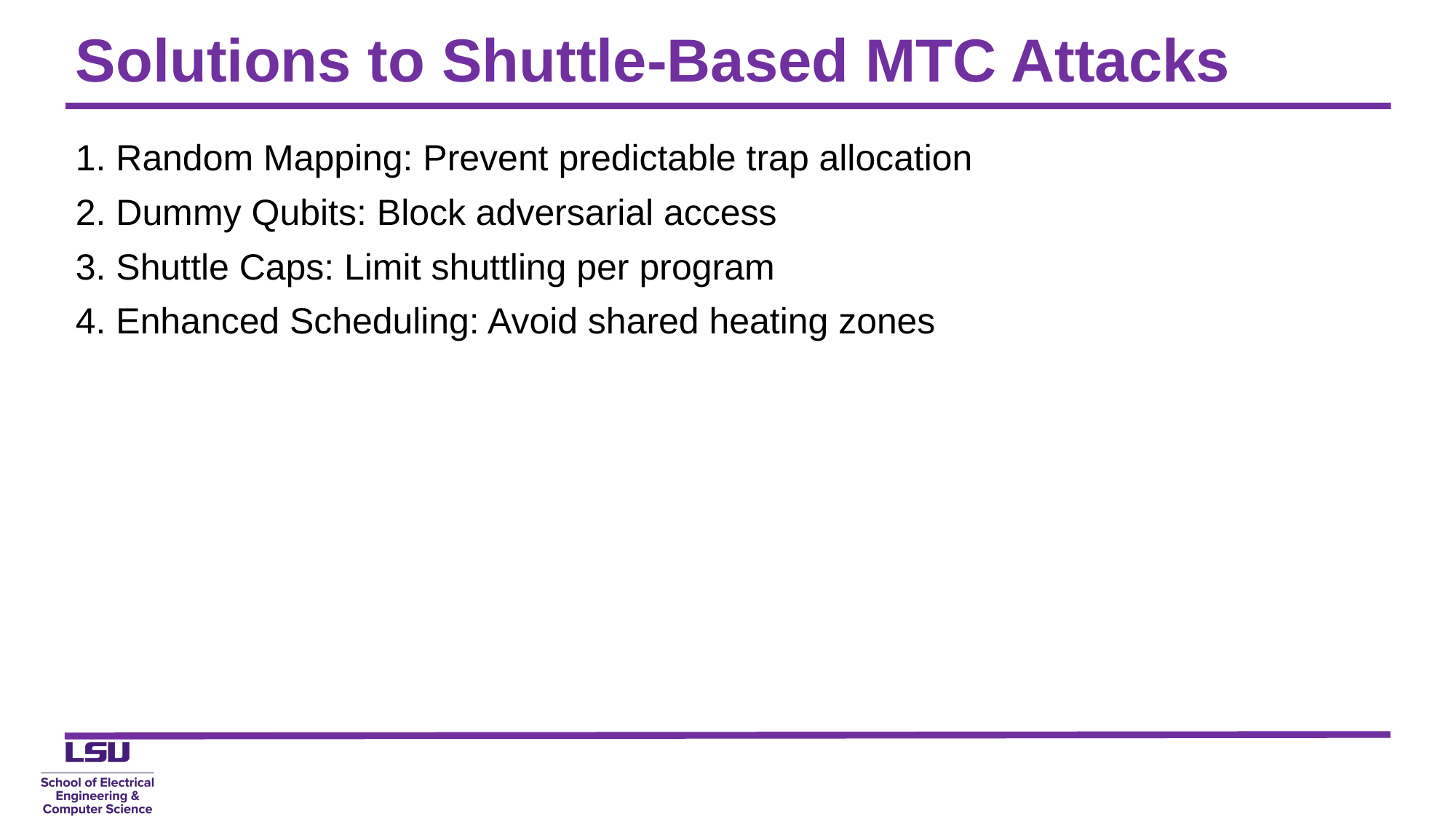

# Solutions to Shuttle-Based MTC Attacks
1. Random Mapping: Prevent predictable trap allocation
2. Dummy Qubits: Block adversarial access
3. Shuttle Caps: Limit shuttling per program
4. Enhanced Scheduling: Avoid shared heating zones